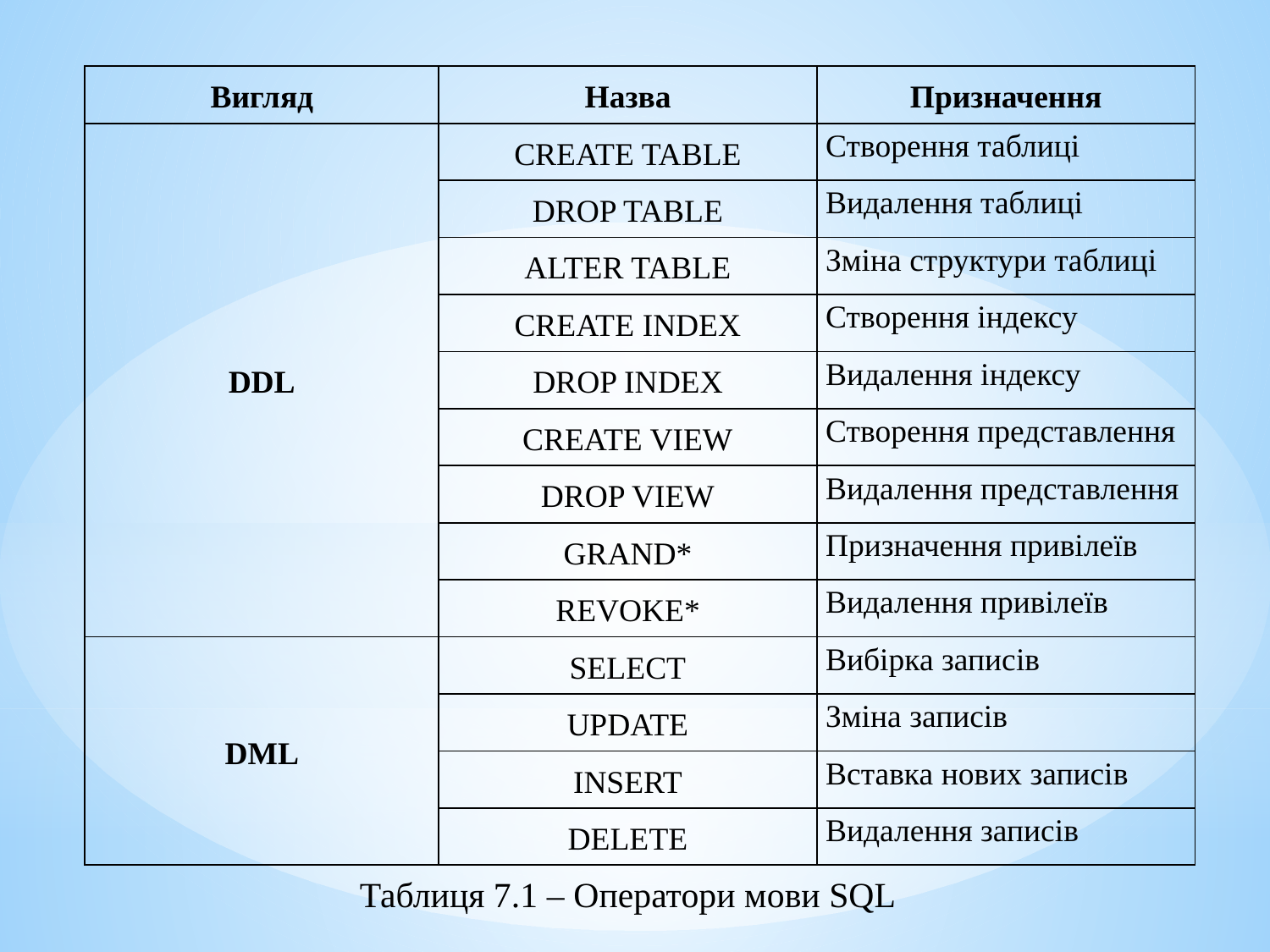

| Вигляд | Назва | Призначення |
| --- | --- | --- |
| DDL | CREATE TABLE | Створення таблиці |
|  | DROP TABLE | Видалення таблиці |
|  | ALTER TABLE | Зміна структури таблиці |
|  | CREATE INDEX | Створення індексу |
|  | DROP INDEX | Видалення індексу |
|  | CREATE VIEW | Створення представлення |
|  | DROP VIEW | Видалення представлення |
|  | GRAND\* | Призначення привілеїв |
|  | REVOKE\* | Видалення привілеїв |
| DML | SELECT | Вибірка записів |
|  | UPDATE | Зміна записів |
|  | INSERT | Вставка нових записів |
|  | DELETE | Видалення записів |
Таблиця 7.1 – Оператори мови SQL